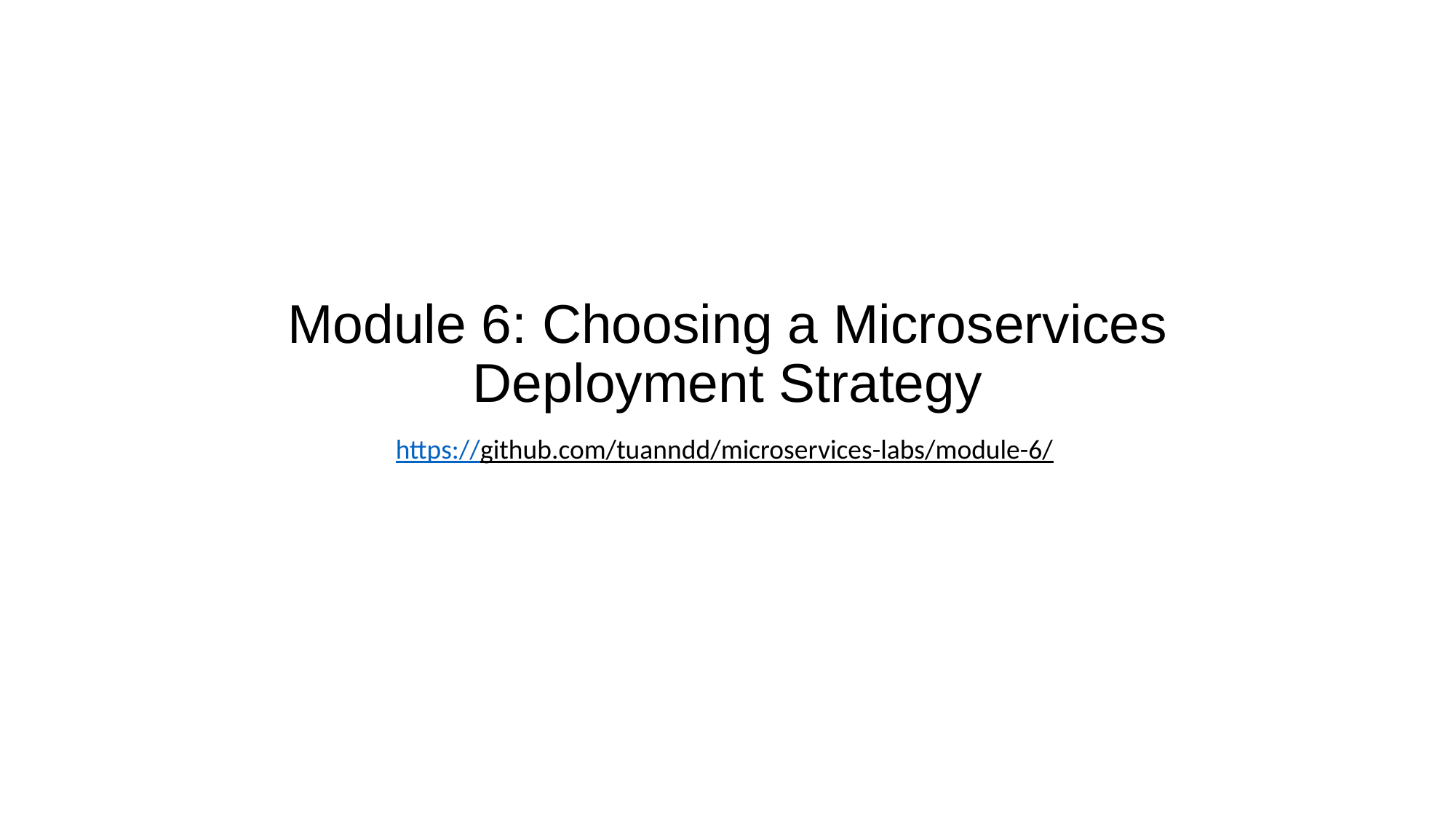

# Module 6: Choosing a Microservices Deployment Strategy
https://github.com/tuanndd/microservices-labs/module-6/